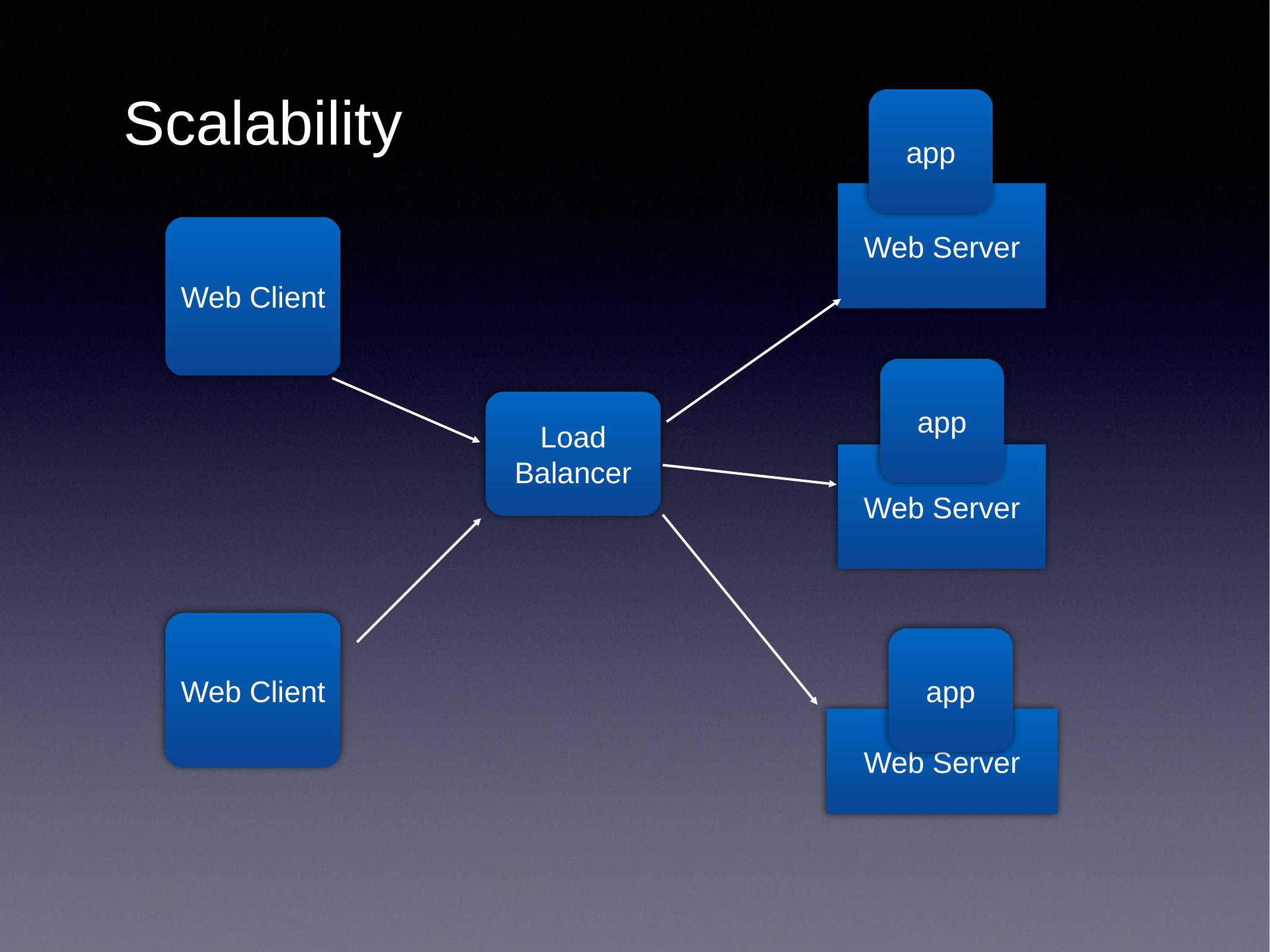

Scalability
app
Web Server
Web Client

app

Load Balancer
Web Server

Web Client
app
Web Server